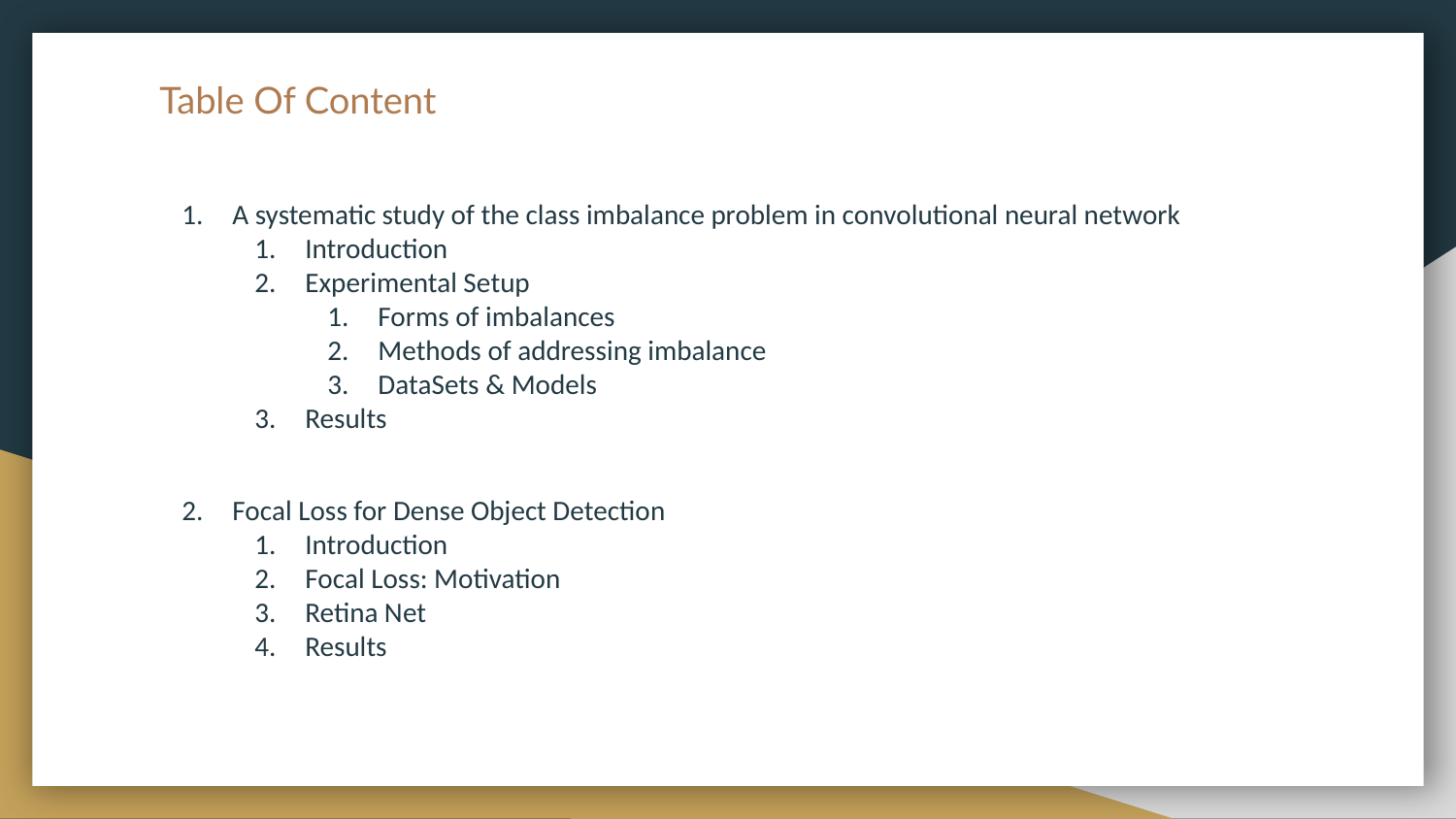

# Table Of Content
A systematic study of the class imbalance problem in convolutional neural network
Introduction
Experimental Setup
Forms of imbalances
Methods of addressing imbalance
DataSets & Models
Results

Focal Loss for Dense Object Detection
Introduction
Focal Loss: Motivation
Retina Net
Results
2